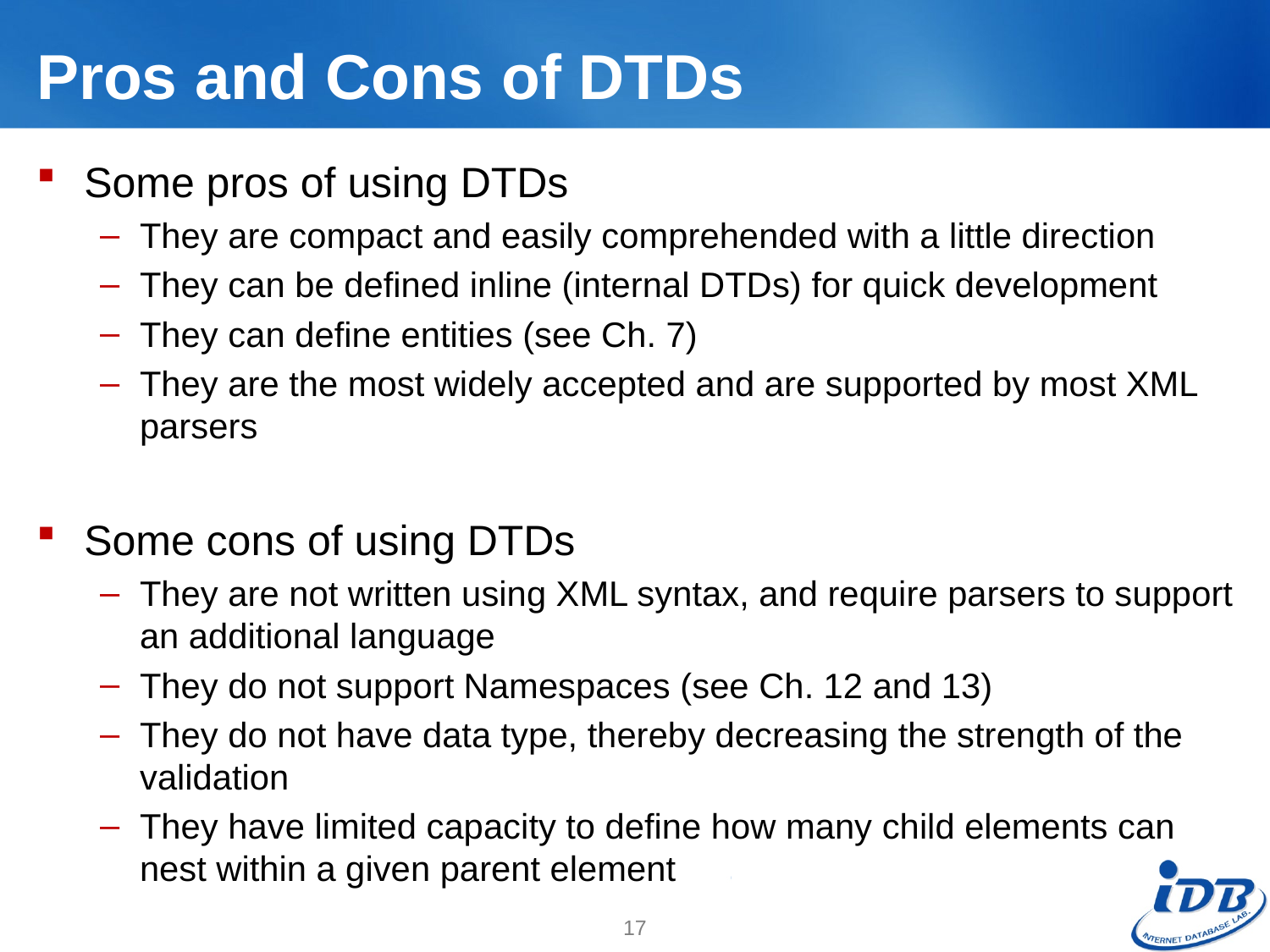

# Pros and Cons of DTDs
Some pros of using DTDs
They are compact and easily comprehended with a little direction
They can be defined inline (internal DTDs) for quick development
They can define entities (see Ch. 7)
They are the most widely accepted and are supported by most XML parsers

Some cons of using DTDs
They are not written using XML syntax, and require parsers to support an additional language
They do not support Namespaces (see Ch. 12 and 13)
They do not have data type, thereby decreasing the strength of the validation
They have limited capacity to define how many child elements can nest within a given parent element
17